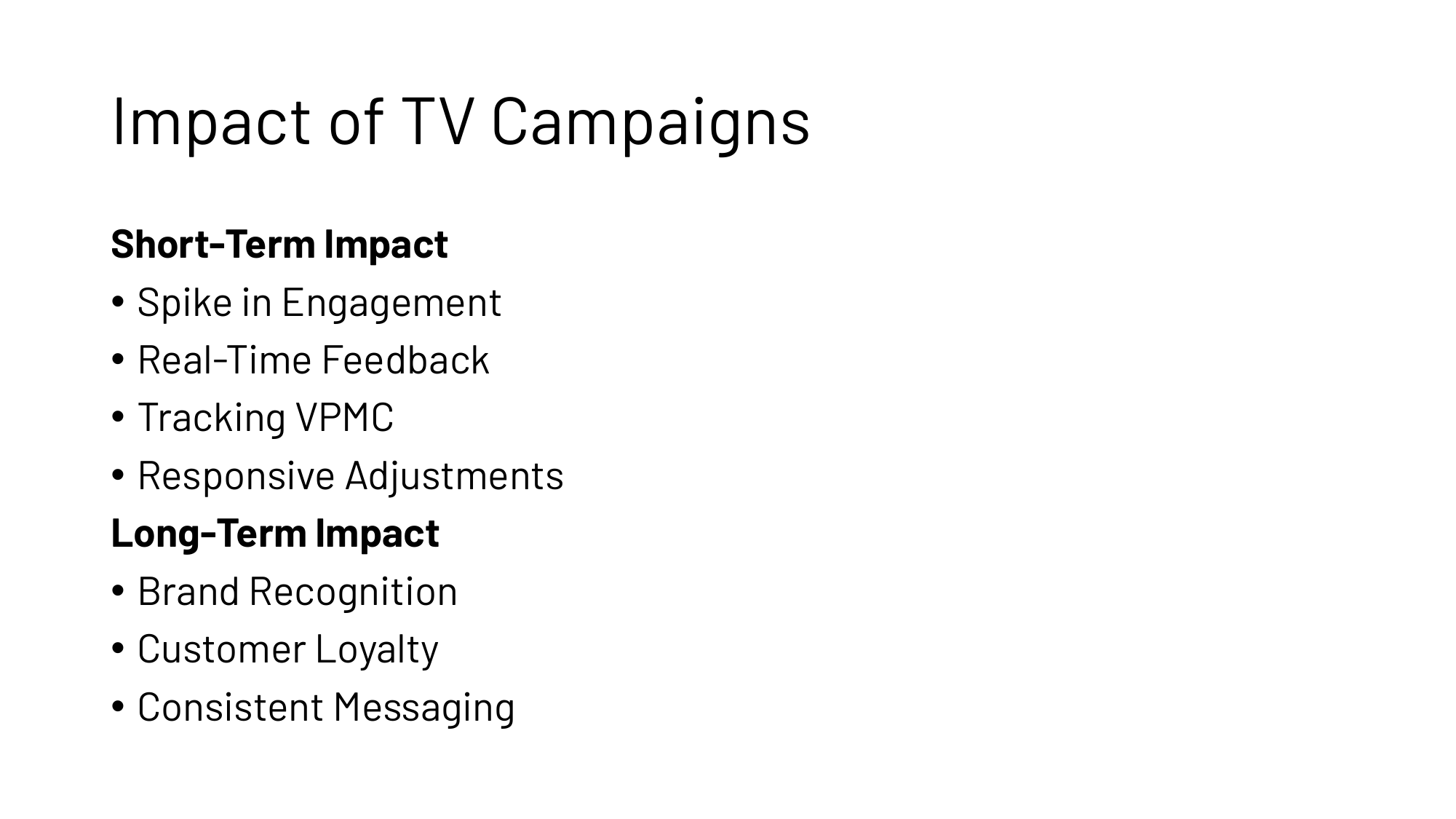

# Impact of TV Campaigns
Short-Term Impact
Spike in Engagement
Real-Time Feedback
Tracking VPMC
Responsive Adjustments
Long-Term Impact
Brand Recognition
Customer Loyalty
Consistent Messaging